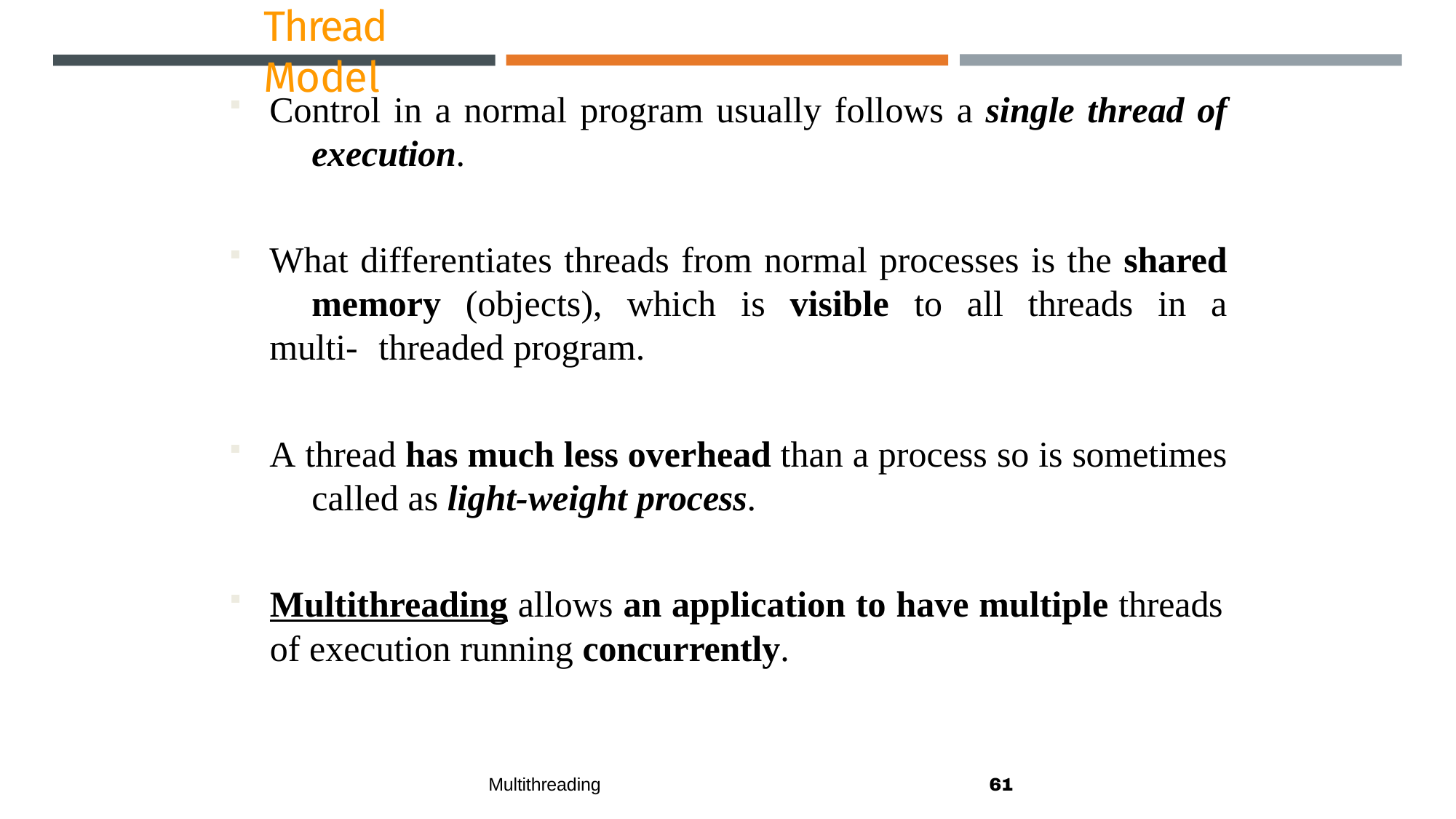

# Thread Model
Control in a normal program usually follows a single thread of 	execution.

What differentiates threads from normal processes is the shared 	memory (objects), which is visible to all threads in a multi- 	threaded program.

A thread has much less overhead than a process so is sometimes 	called as light-weight process.

Multithreading allows an application to have multiple threads
of execution running concurrently.
61
Multithreading